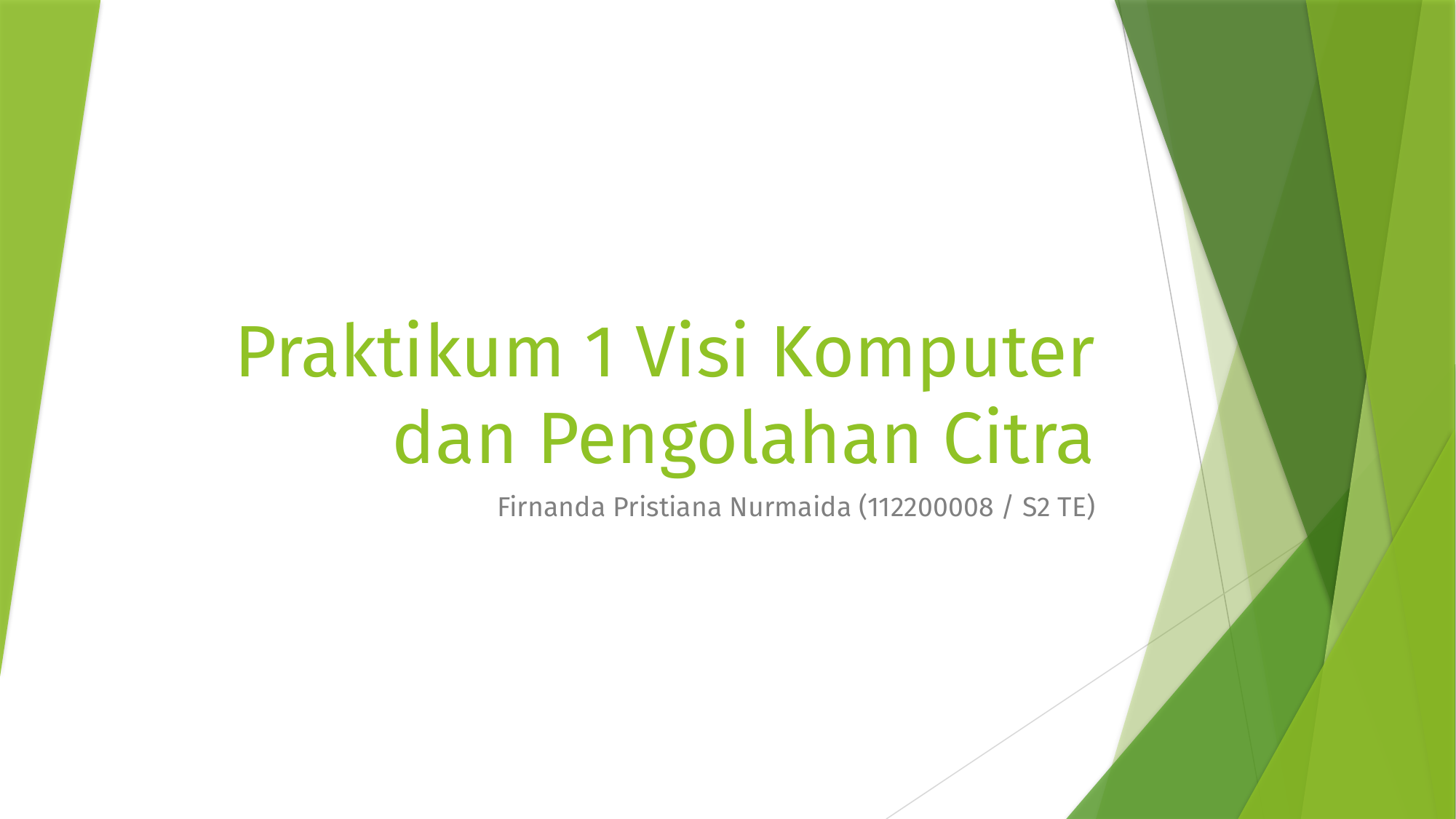

# Praktikum 1 Visi Komputer dan Pengolahan Citra
Firnanda Pristiana Nurmaida (112200008 / S2 TE)